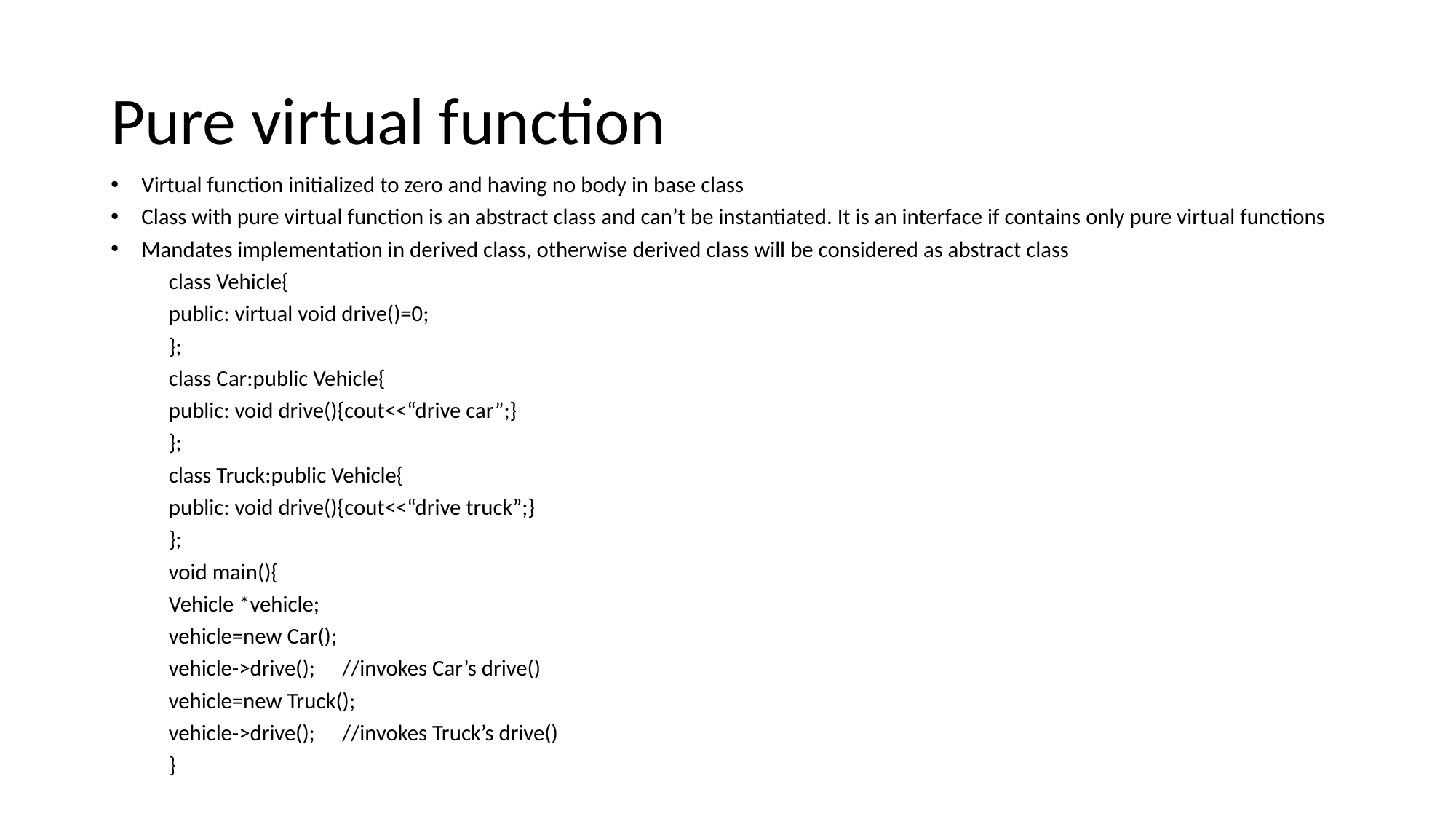

# Pure virtual function
Virtual function initialized to zero and having no body in base class
Class with pure virtual function is an abstract class and can’t be instantiated. It is an interface if contains only pure virtual functions
Mandates implementation in derived class, otherwise derived class will be considered as abstract class
	class Vehicle{
		public: virtual void drive()=0;
	};
	class Car:public Vehicle{
		public: void drive(){cout<<“drive car”;}
	};
	class Truck:public Vehicle{
		public: void drive(){cout<<“drive truck”;}
	};
	void main(){
		Vehicle *vehicle;
		vehicle=new Car();
		vehicle->drive();		//invokes Car’s drive()
		vehicle=new Truck();
		vehicle->drive();    		//invokes Truck’s drive()
	}